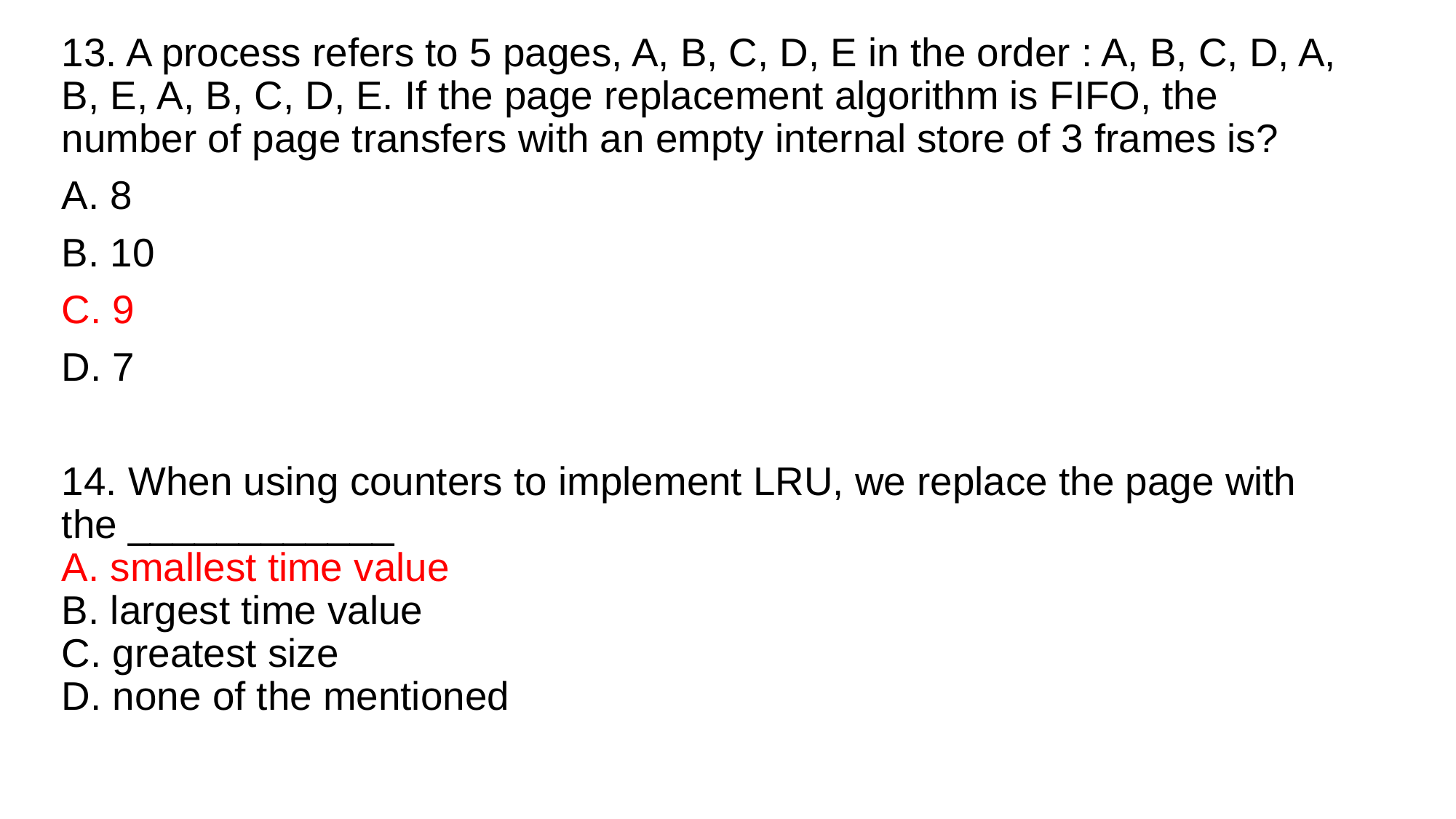

13. A process refers to 5 pages, A, B, C, D, E in the order : A, B, C, D, A, B, E, A, B, C, D, E. If the page replacement algorithm is FIFO, the number of page transfers with an empty internal store of 3 frames is?
A. 8
B. 10
C. 9
D. 7

14. When using counters to implement LRU, we replace the page with the ____________
A. smallest time value
B. largest time value
C. greatest size
D. none of the mentioned